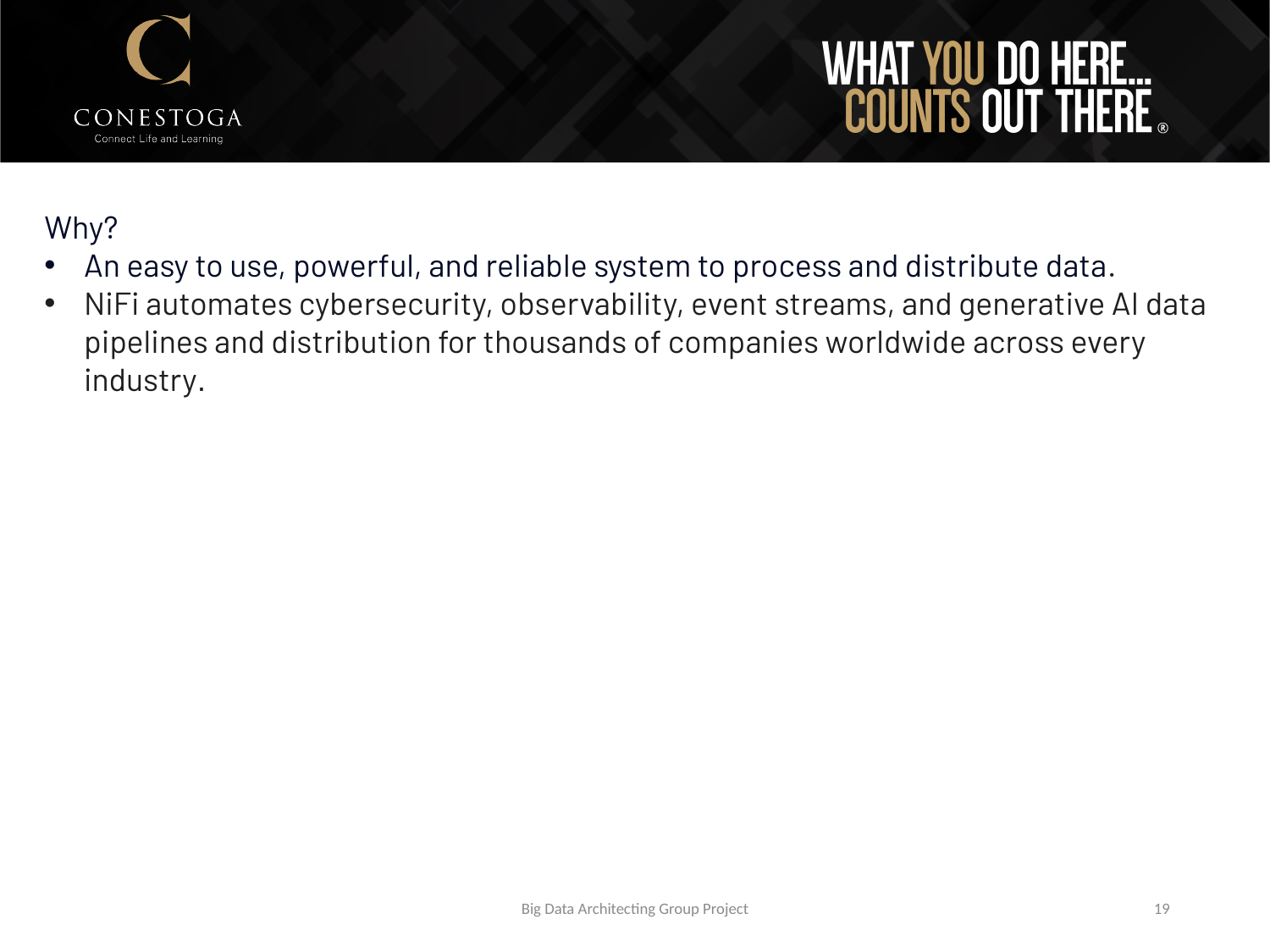

Why?
An easy to use, powerful, and reliable system to process and distribute data.
NiFi automates cybersecurity, observability, event streams, and generative AI data pipelines and distribution for thousands of companies worldwide across every industry.
Big Data Architecting Group Project
19